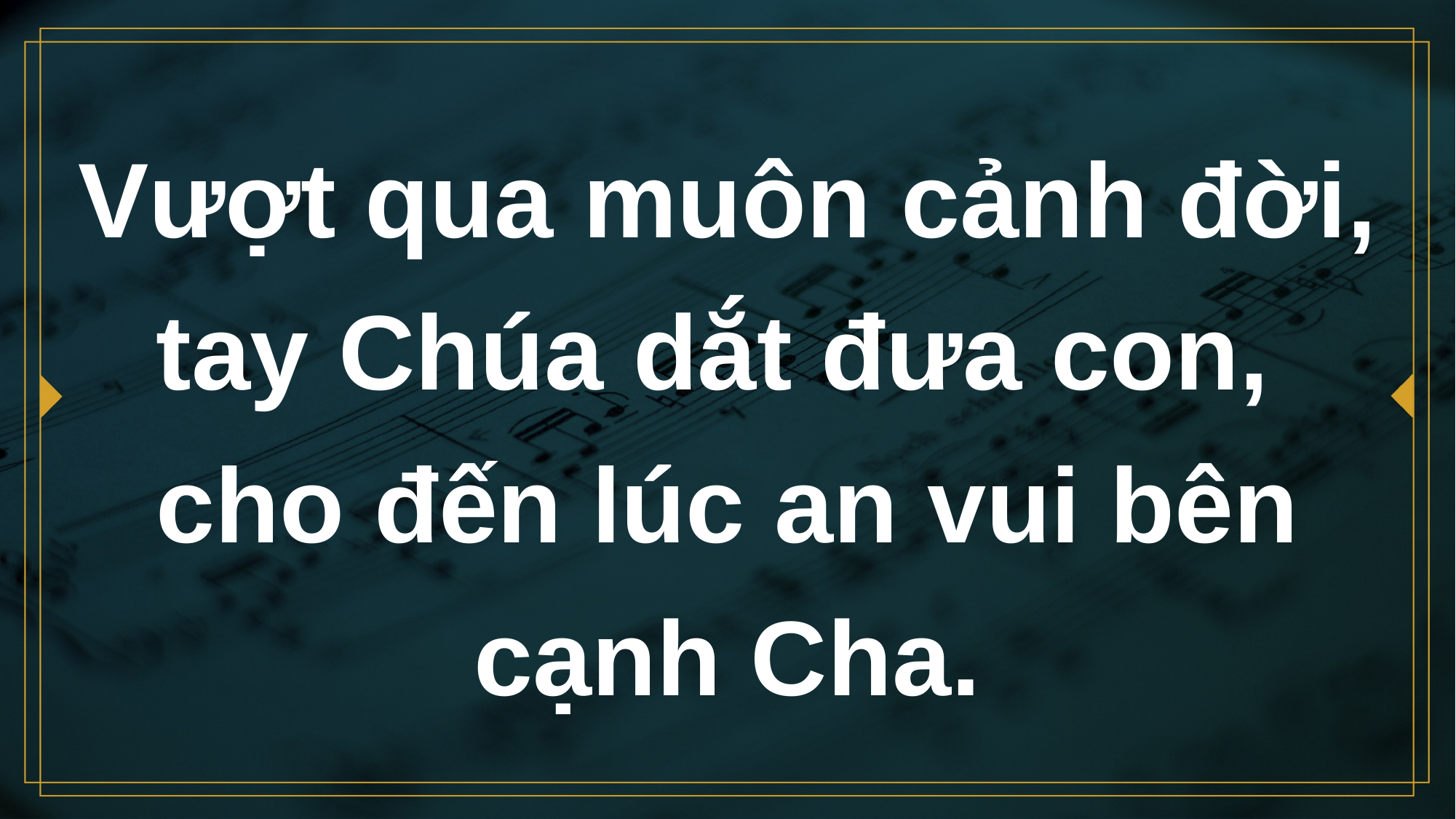

# Vượt qua muôn cảnh đời, tay Chúa dắt đưa con, cho đến lúc an vui bên cạnh Cha.